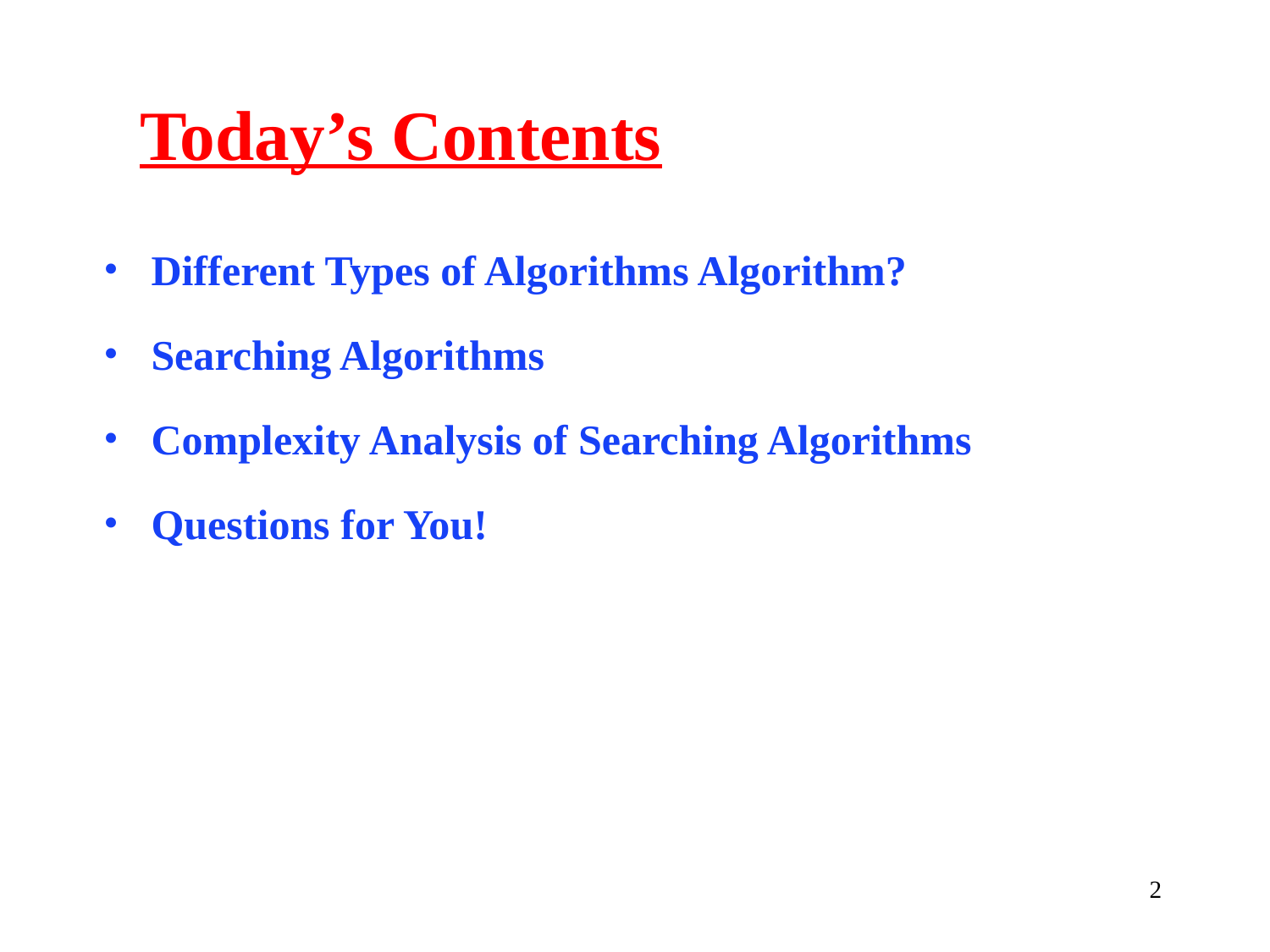

# Today’s Contents
Different Types of Algorithms Algorithm?
Searching Algorithms
Complexity Analysis of Searching Algorithms
Questions for You!

2